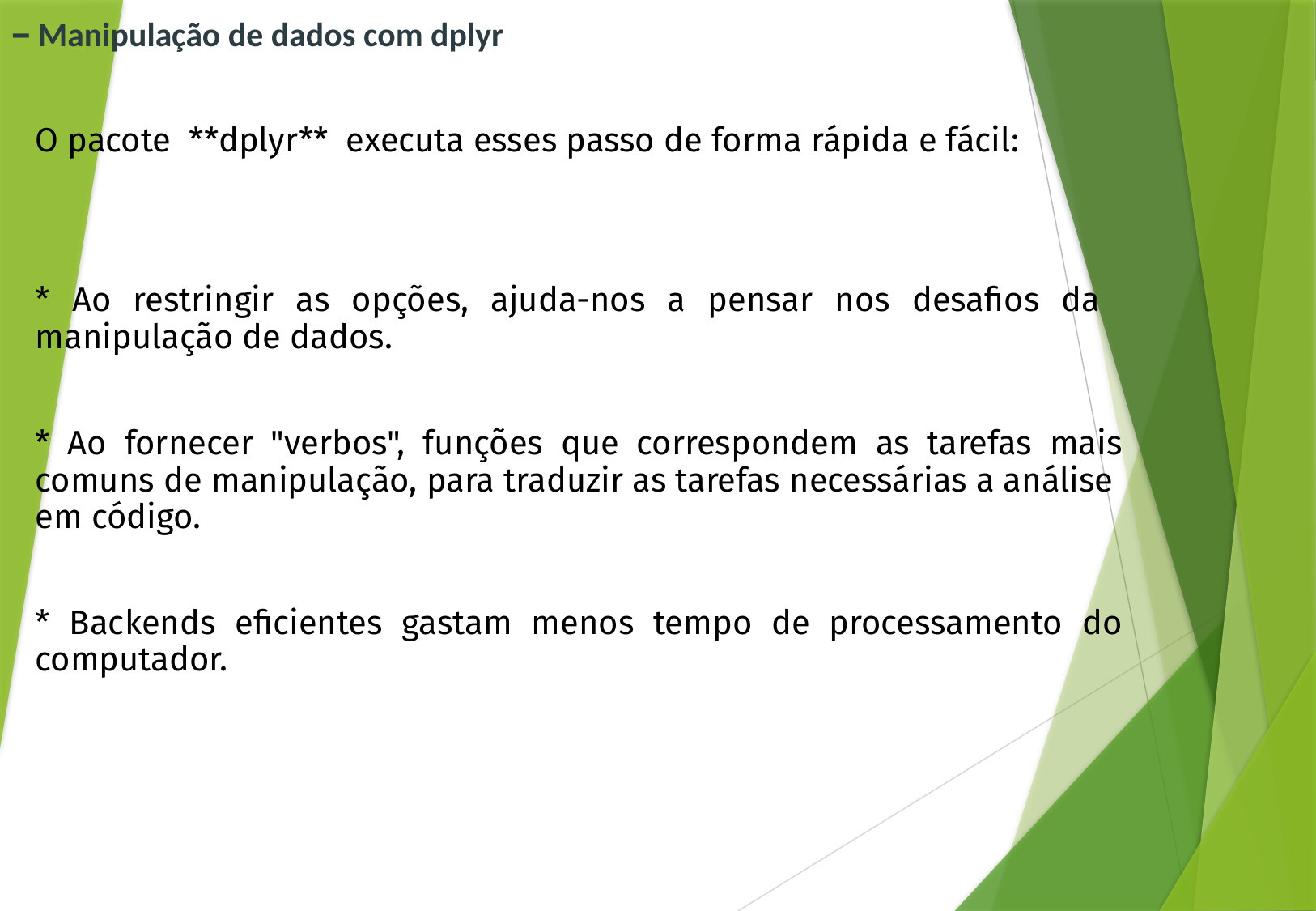

# – Manipulação de dados com dplyr

O pacote  **dplyr**  executa esses passo de forma rápida e fácil:

* Ao restringir as opções, ajuda-nos a pensar nos desafios da  manipulação de dados.

* Ao fornecer "verbos", funções que correspondem as tarefas mais comuns de manipulação, para traduzir as tarefas necessárias a análise  em código.

* Backends eficientes gastam menos tempo de processamento do computador.